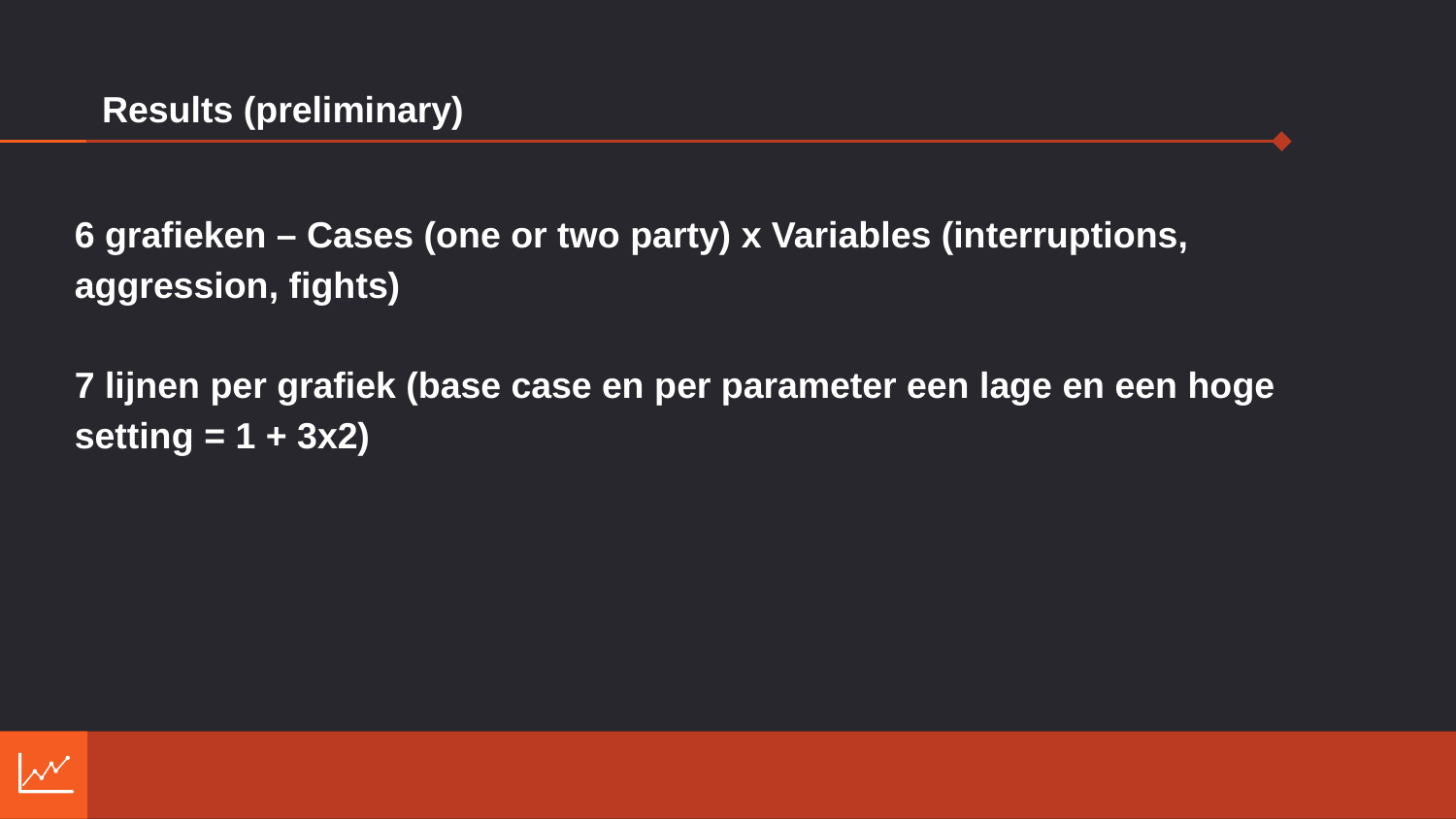

# Results (preliminary)
6 grafieken – Cases (one or two party) x Variables (interruptions, aggression, fights)

7 lijnen per grafiek (base case en per parameter een lage en een hoge setting = 1 + 3x2)